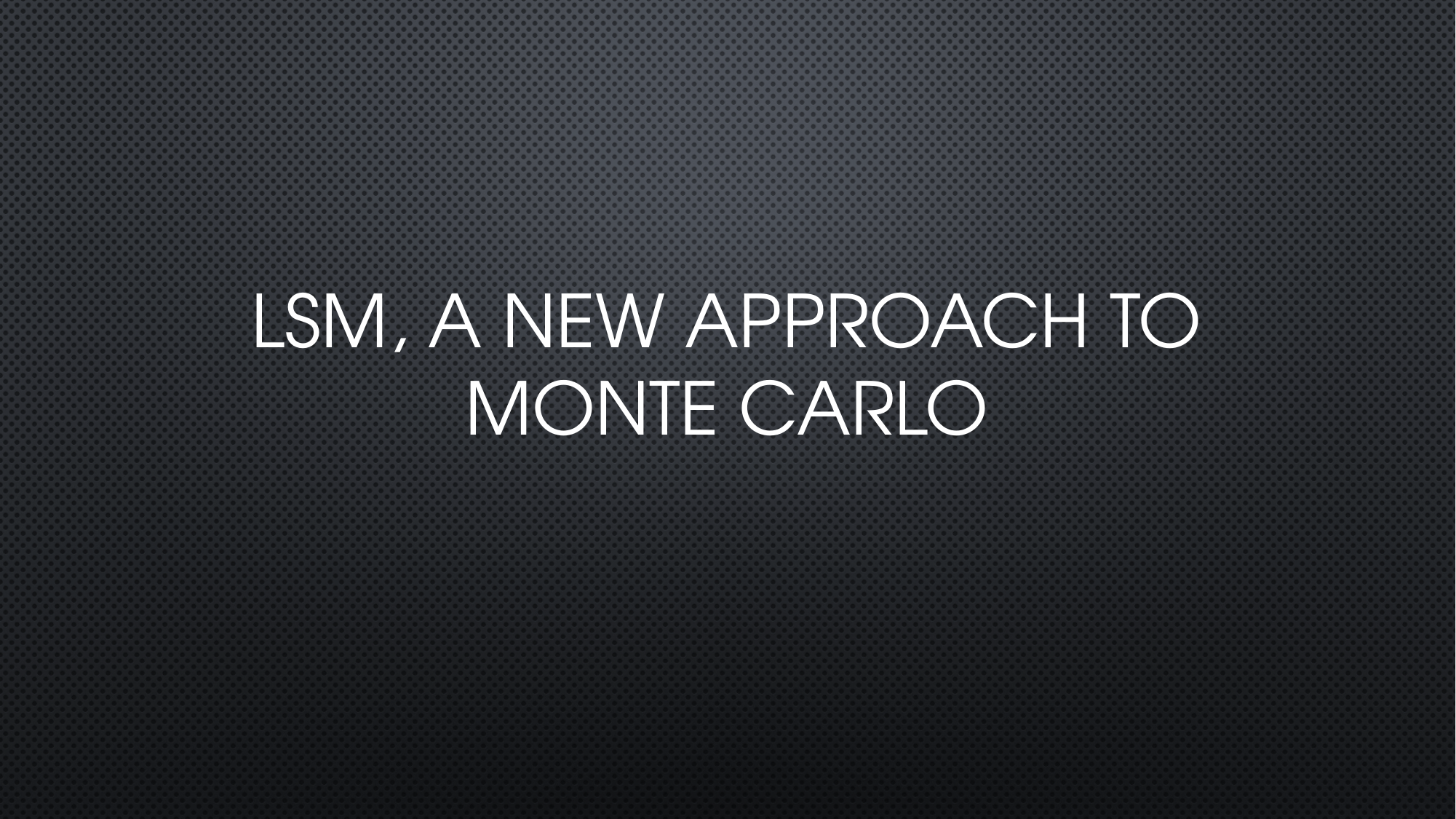

# Lsm, a new approach to monte carlo